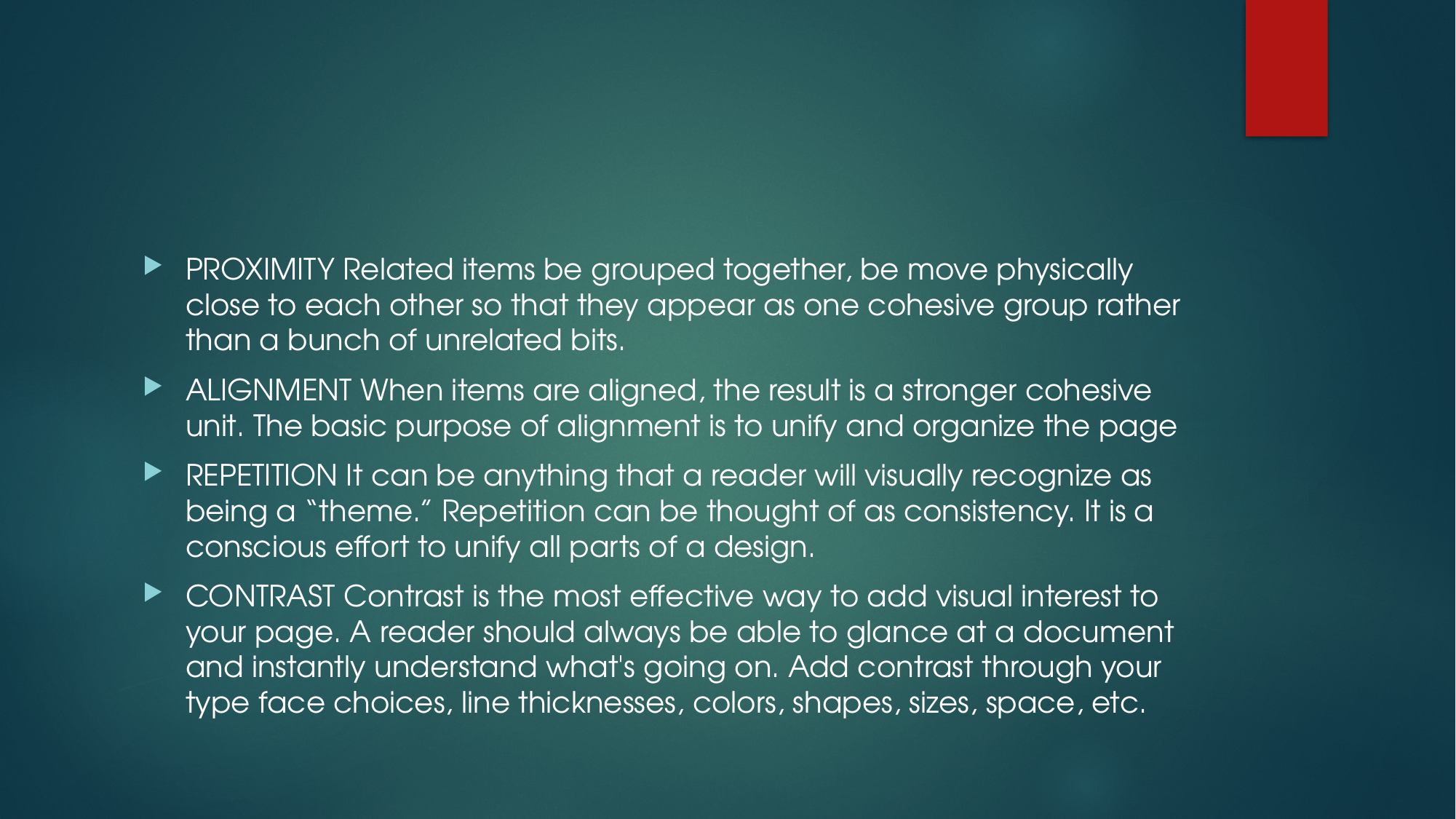

#
PROXIMITY Related items be grouped together, be move physically close to each other so that they appear as one cohesive group rather than a bunch of unrelated bits.
ALIGNMENT When items are aligned, the result is a stronger cohesive unit. The basic purpose of alignment is to unify and organize the page
REPETITION It can be anything that a reader will visually recognize as being a “theme.” Repetition can be thought of as consistency. It is a conscious effort to unify all parts of a design.
CONTRAST Contrast is the most effective way to add visual interest to your page. A reader should always be able to glance at a document and instantly understand what's going on. Add contrast through your type face choices, line thicknesses, colors, shapes, sizes, space, etc.